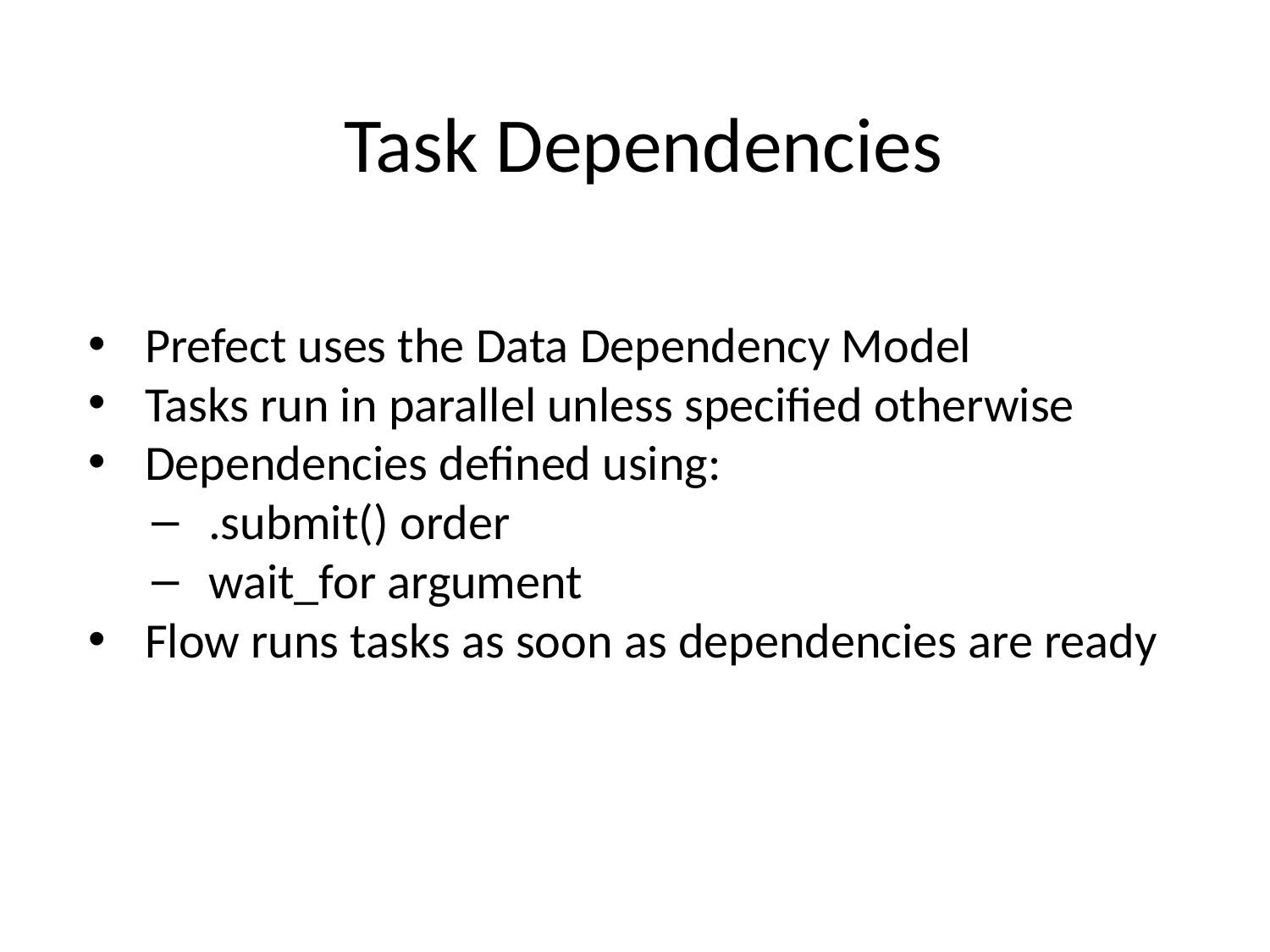

# Task Dependencies
Prefect uses the Data Dependency Model
Tasks run in parallel unless specified otherwise
Dependencies defined using:
.submit() order
wait_for argument
Flow runs tasks as soon as dependencies are ready